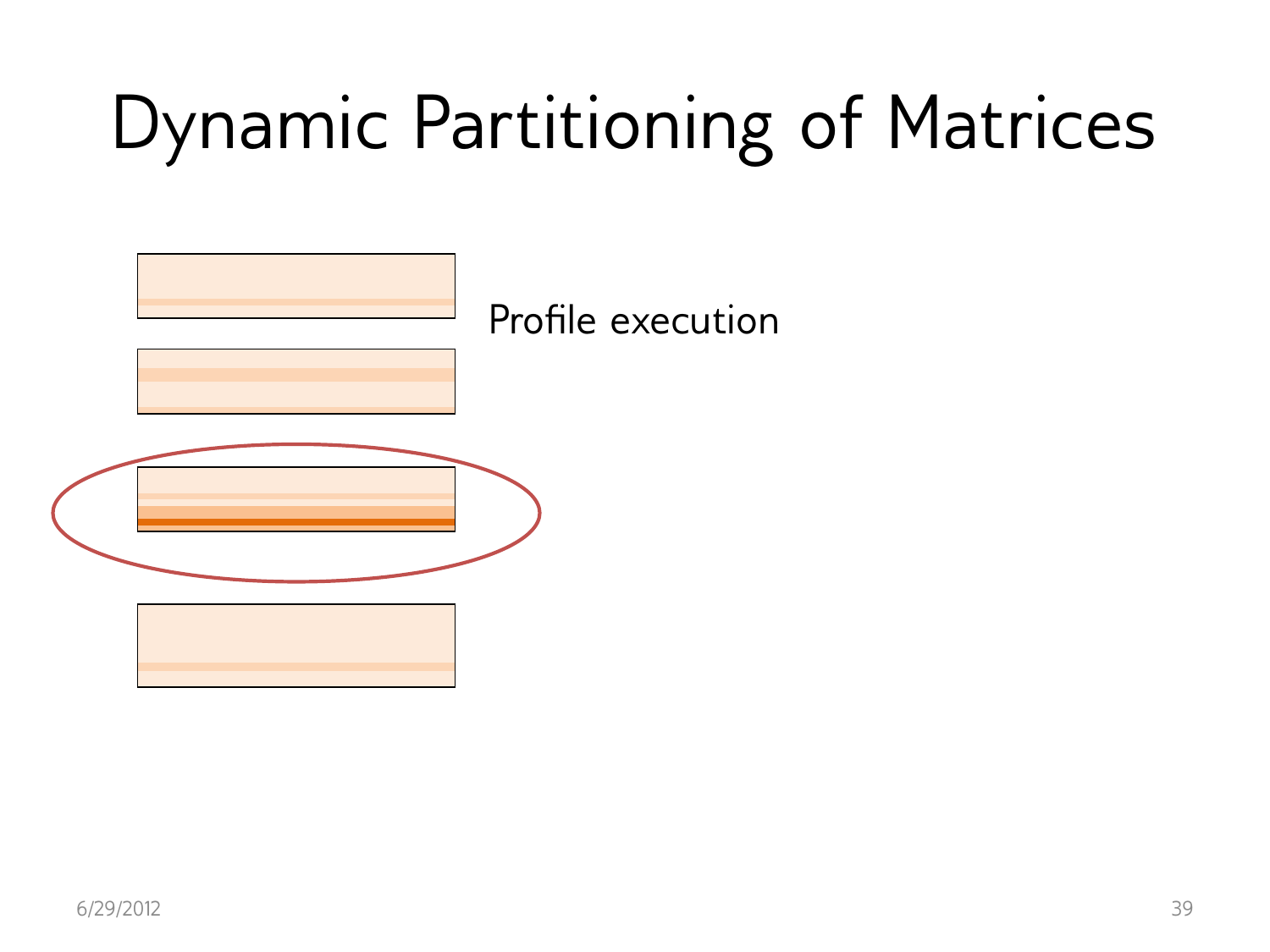

# Dynamic Partitioning of Matrices
|  |
| --- |
|  |
|  |
|  |
|  |
|  |
|  |
|  |
|  |
|  |
Profile execution
|  |
| --- |
|  |
|  |
|  |
|  |
|  |
|  |
|  |
|  |
|  |

|  |
| --- |
|  |
|  |
|  |
|  |
|  |
|  |
|  |
|  |
|  |
|  |
| --- |
|  |
|  |
|  |
|  |
|  |
|  |
|  |
|  |
|  |
6/29/2012
39